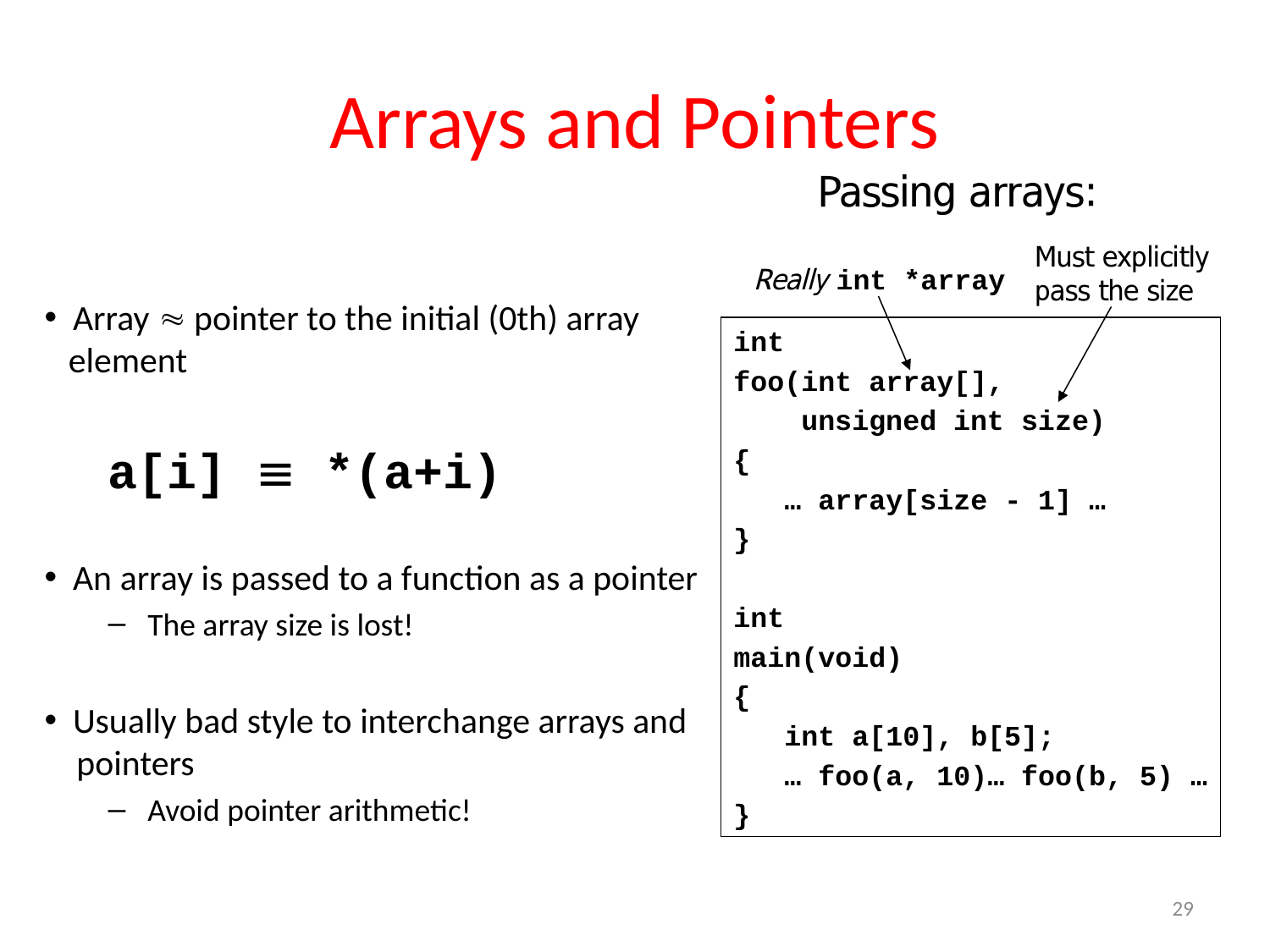

# Arrays and Pointers
Passing arrays:
Must explicitly
pass the size

  Array ≈ pointer to the initial (0th) array
   element

a[i] ≡ *(a+i)

  An array is passed to a function as a pointer
The array size is lost!

  Usually bad style to interchange arrays and
    pointers
Avoid pointer arithmetic!
Really int *array

int
foo(int array[],
    unsigned int size)
{
   … array[size - 1] …
}

int
main(void)
{
   int a[10], b[5];
   … foo(a, 10)… foo(b, 5) …
}
29